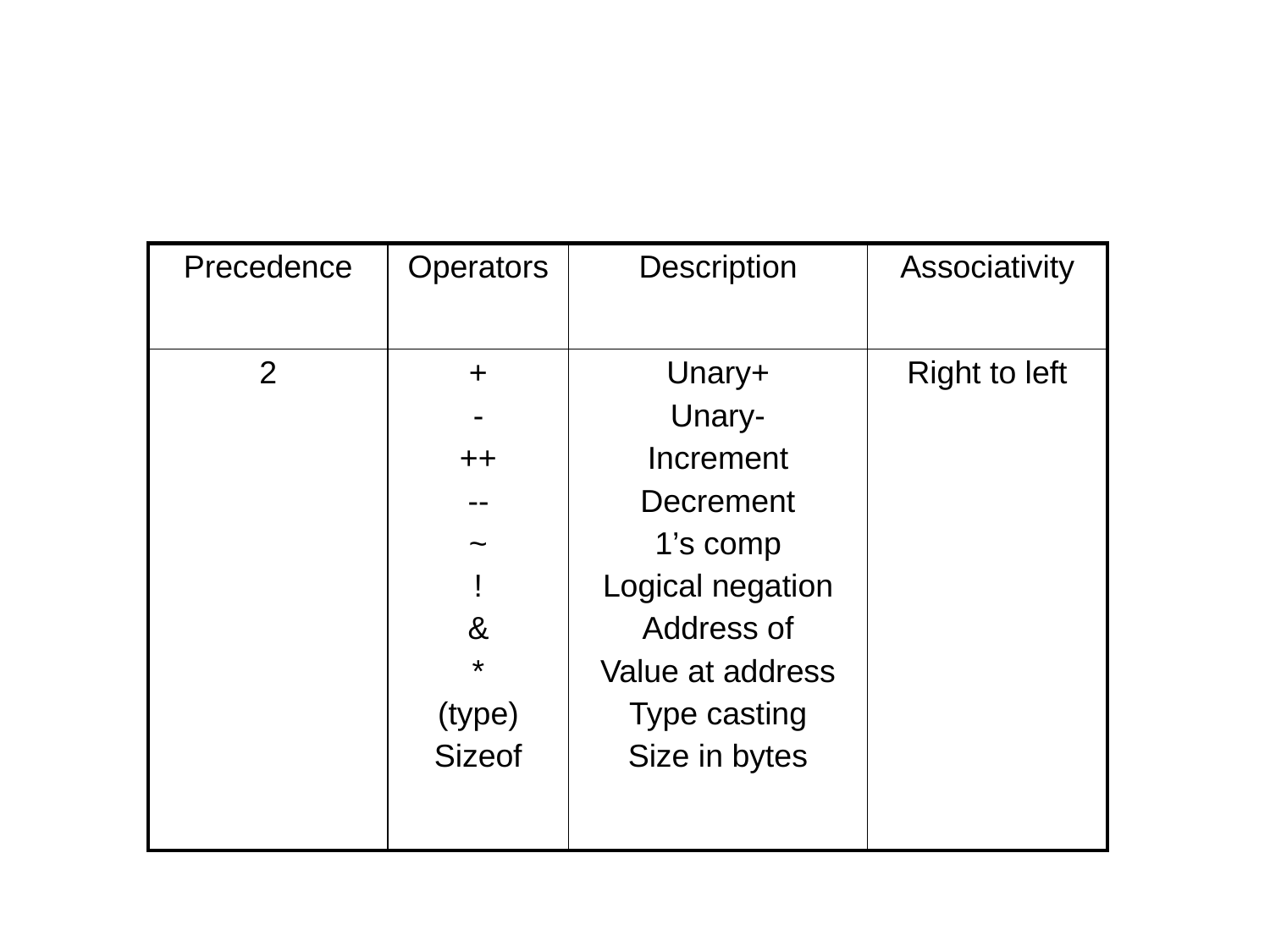

| Precedence | Operators | Description | Associativity |
| --- | --- | --- | --- |
| 2 | + - ++ -- ~ ! & \* (type) Sizeof | Unary+ Unary- Increment Decrement 1’s comp Logical negation Address of Value at address Type casting Size in bytes | Right to left |